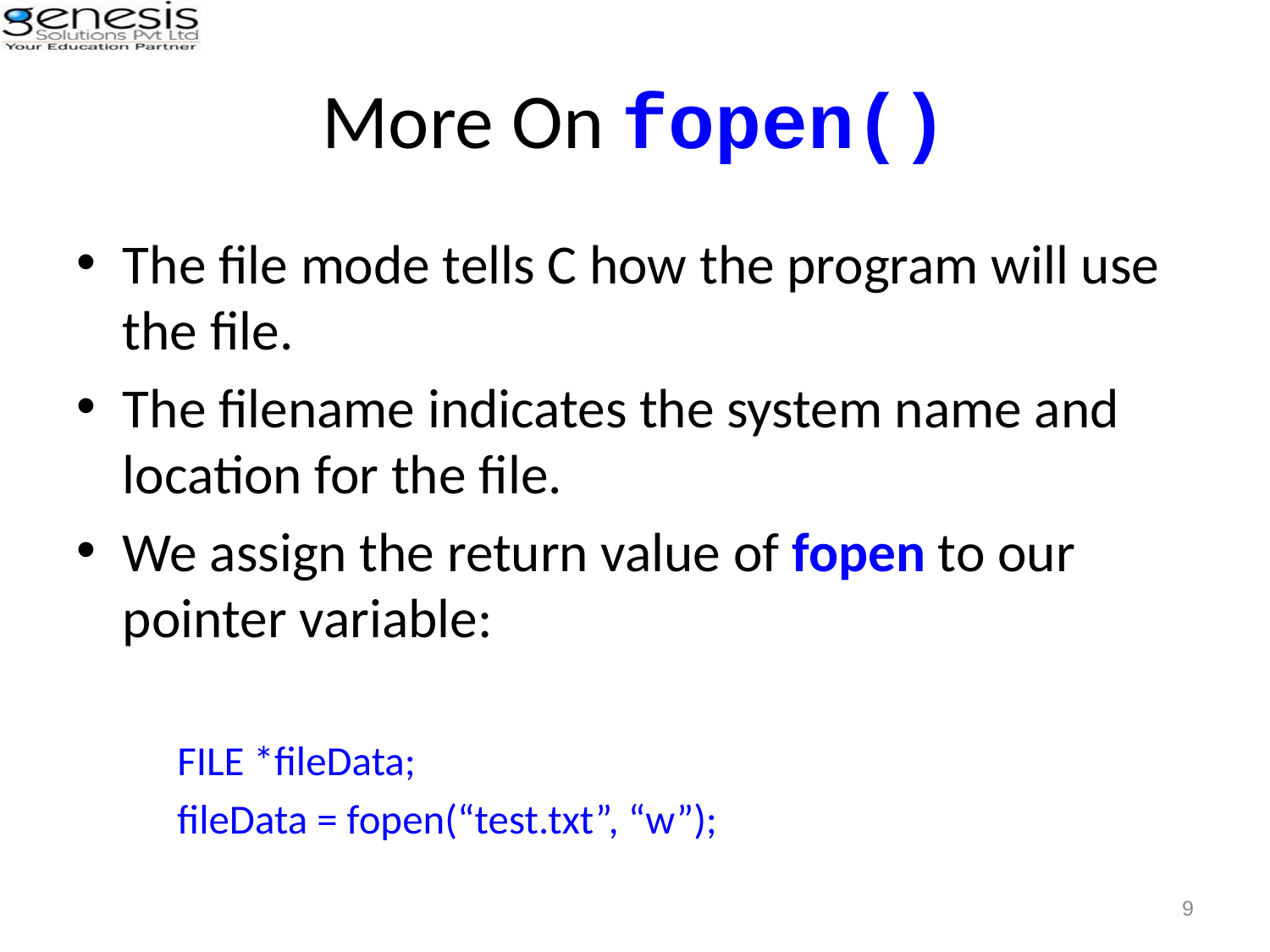

# More On fopen()
The file mode tells C how the program will use the file.
The filename indicates the system name and location for the file.
We assign the return value of fopen to our pointer variable:

	FILE *fileData;
	fileData = fopen(“test.txt”, “w”);
9